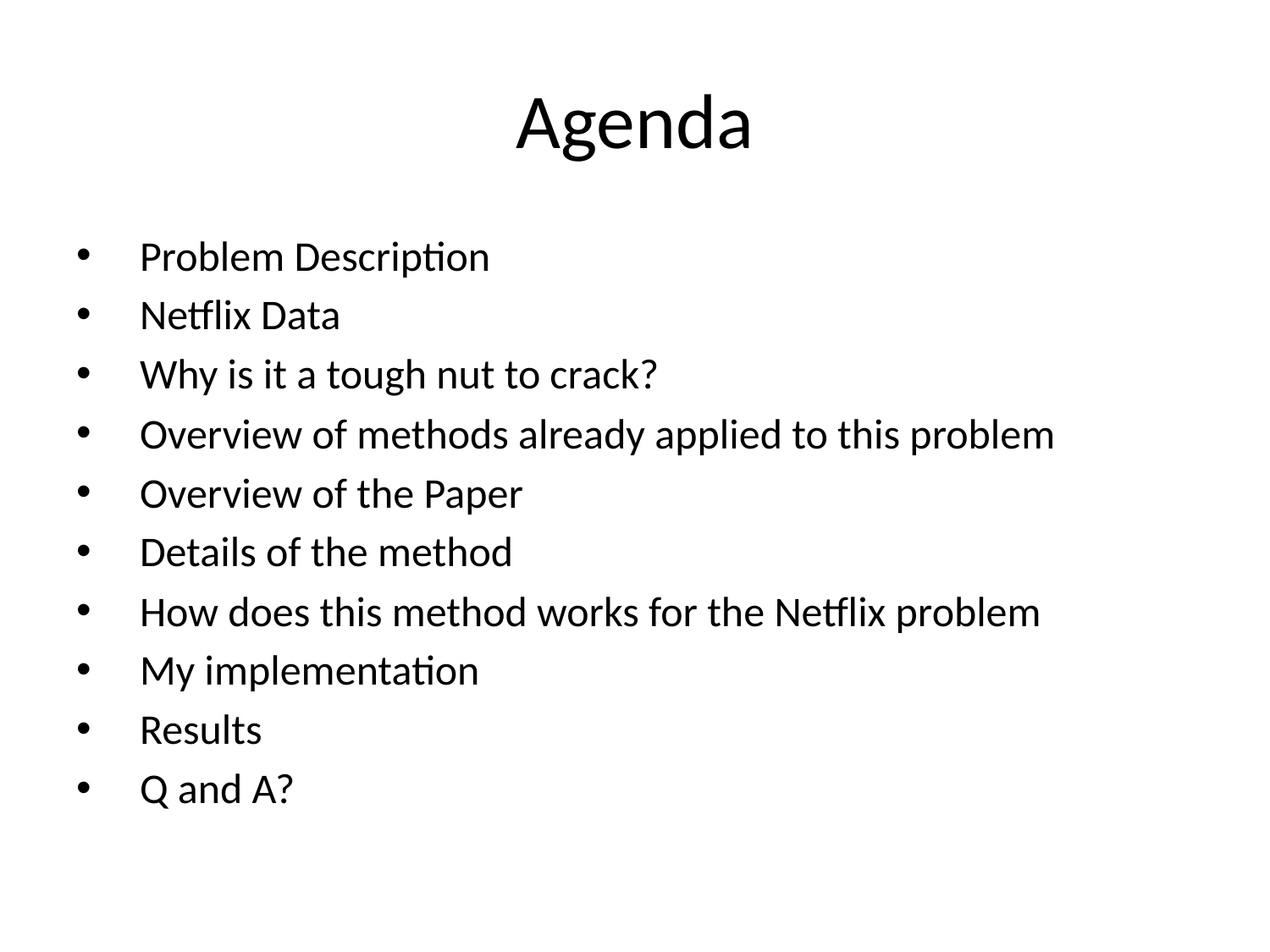

# Agenda
Problem Description
Netflix Data
Why is it a tough nut to crack?
Overview of methods already applied to this problem
Overview of the Paper
Details of the method
How does this method works for the Netflix problem
My implementation
Results
Q and A?